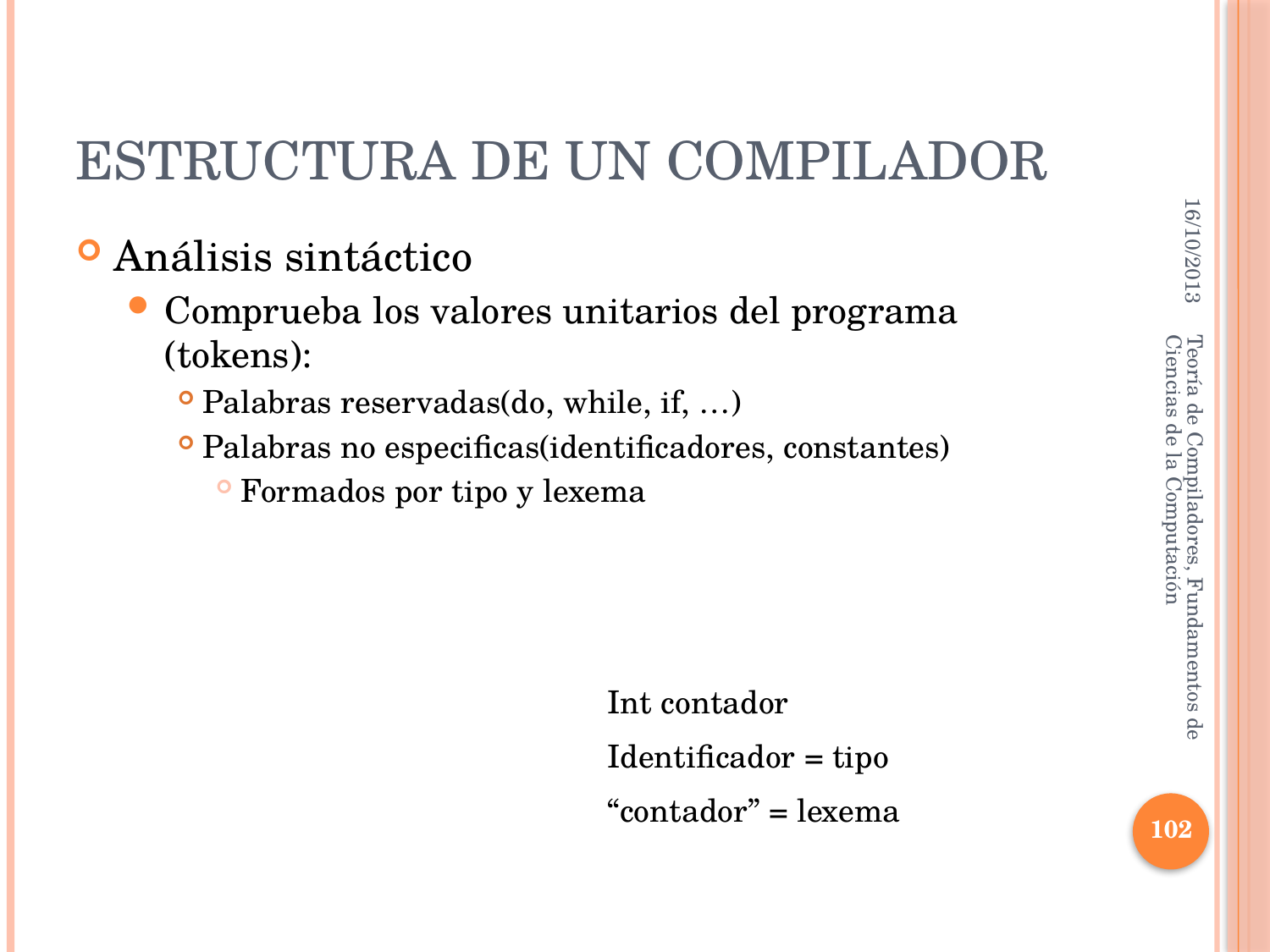

# Estructura de un compilador
16/10/2013
Análisis sintáctico
Comprueba los valores unitarios del programa (tokens):
Palabras reservadas(do, while, if, …)
Palabras no especificas(identificadores, constantes)
Formados por tipo y lexema
Teoría de Compiladores, Fundamentos de Ciencias de la Computación
Int contador
Identificador = tipo
“contador” = lexema
102